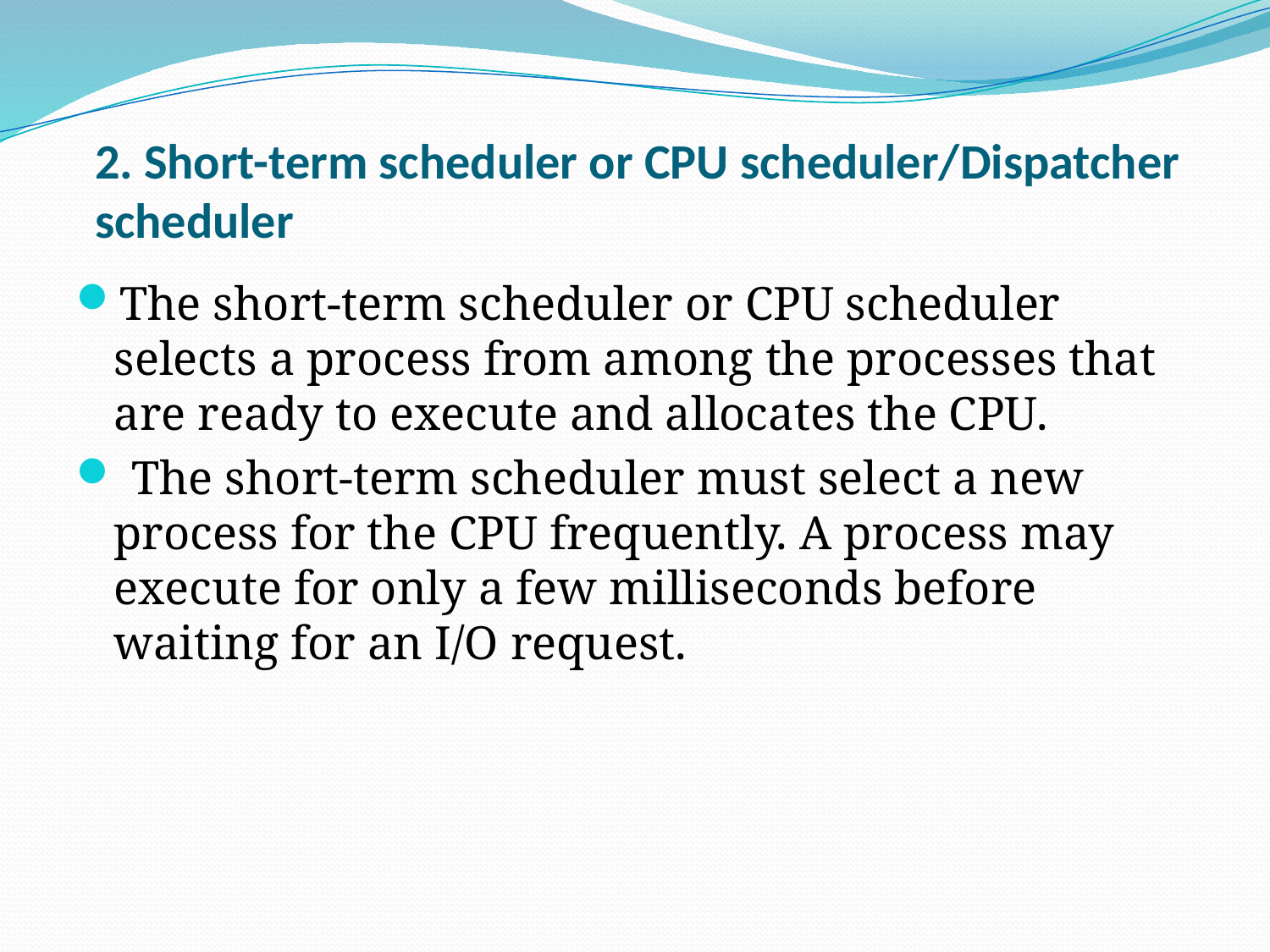

# 2. Short-term scheduler or CPU scheduler/Dispatcher  scheduler
The short-term scheduler or CPU scheduler selects a process from among the processes that are ready to execute and allocates the CPU.
 The short-term scheduler must select a new process for the CPU frequently. A process may execute for only a few milliseconds before waiting for an I/O request.